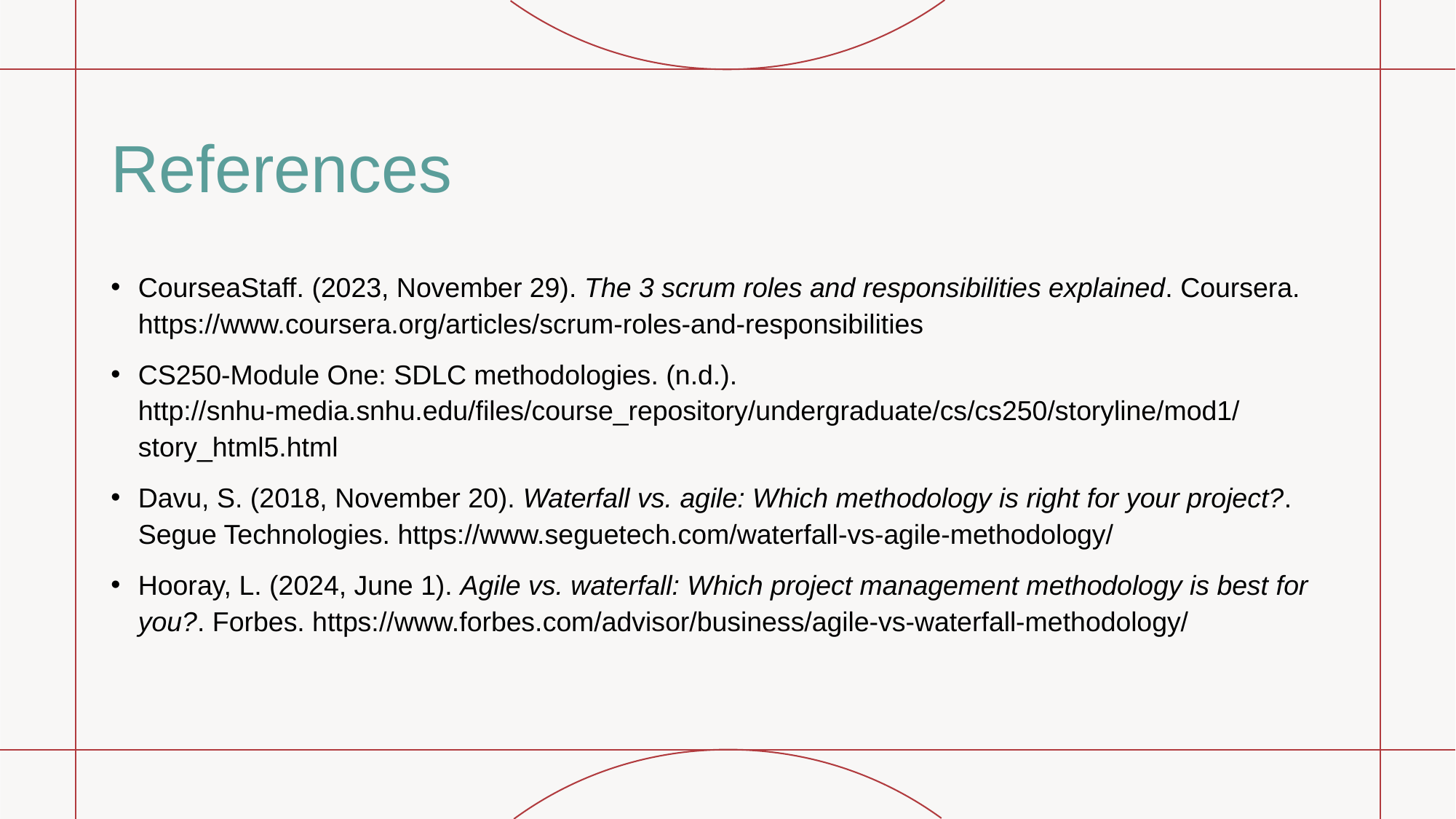

# References
CourseaStaff. (2023, November 29). The 3 scrum roles and responsibilities explained. Coursera. https://www.coursera.org/articles/scrum-roles-and-responsibilities
CS250-Module One: SDLC methodologies. (n.d.). http://snhu-media.snhu.edu/files/course_repository/undergraduate/cs/cs250/storyline/mod1/story_html5.html
Davu, S. (2018, November 20). Waterfall vs. agile: Which methodology is right for your project?. Segue Technologies. https://www.seguetech.com/waterfall-vs-agile-methodology/
Hooray, L. (2024, June 1). Agile vs. waterfall: Which project management methodology is best for you?. Forbes. https://www.forbes.com/advisor/business/agile-vs-waterfall-methodology/